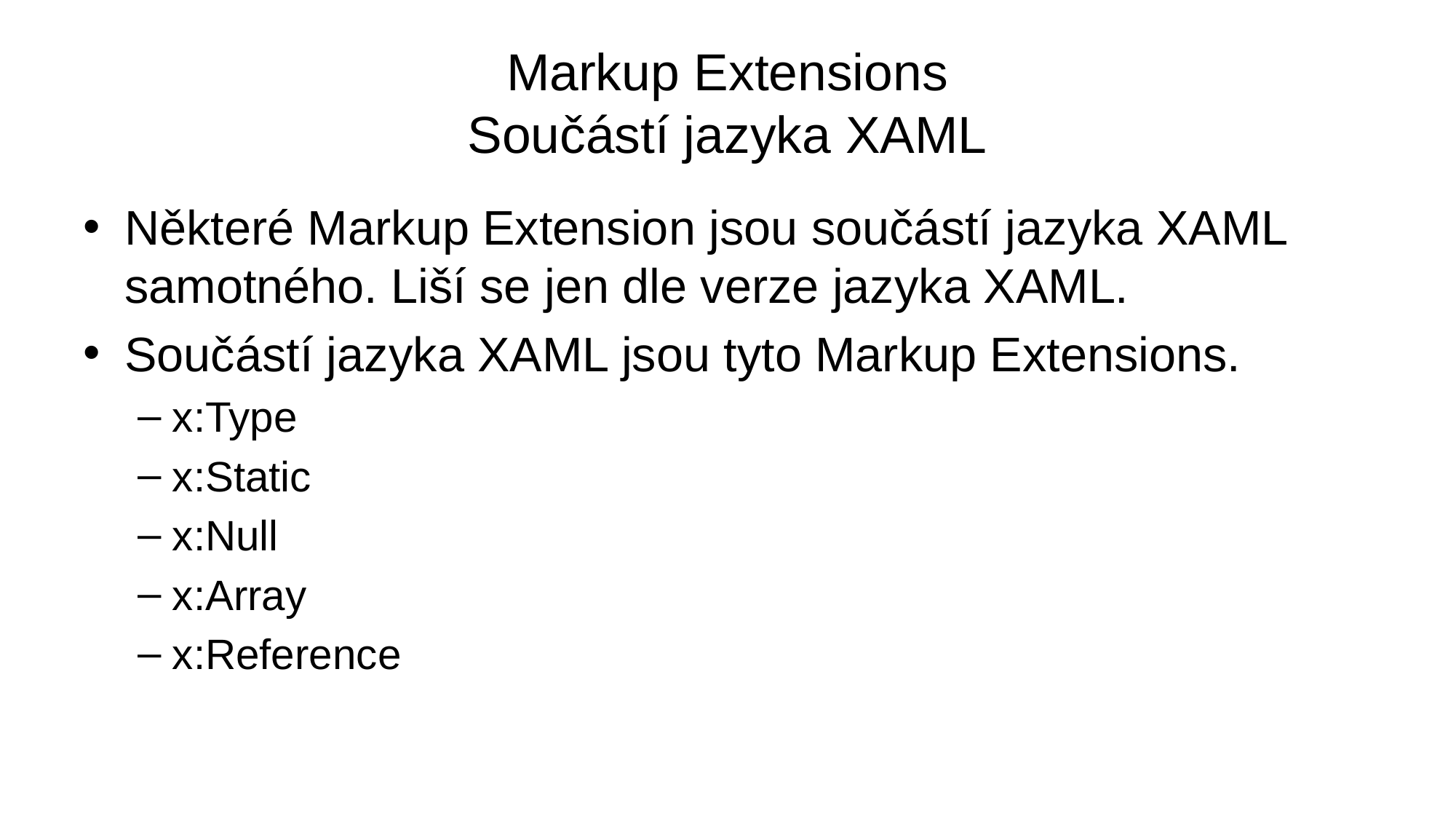

# Markup Extensions Součástí jazyka XAML
Některé Markup Extension jsou součástí jazyka XAML samotného. Liší se jen dle verze jazyka XAML.
Součástí jazyka XAML jsou tyto Markup Extensions.
x:Type
x:Static
x:Null
x:Array
x:Reference